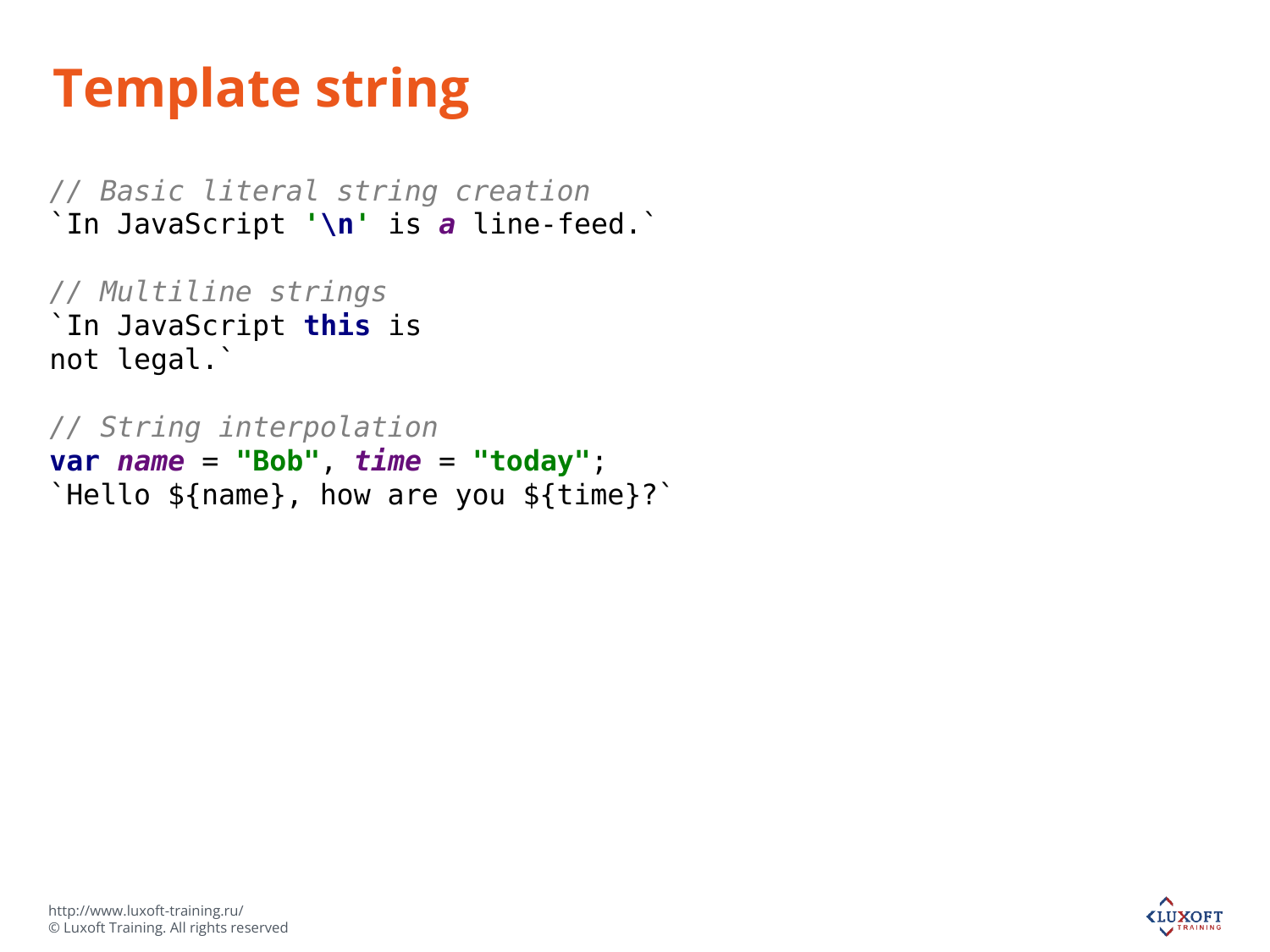

# Template string
// Basic literal string creation
`In JavaScript '\n' is a line-feed.`
// Multiline strings
`In JavaScript this is
not legal.`
// String interpolation
var name = "Bob", time = "today";
`Hello ${name}, how are you ${time}?`